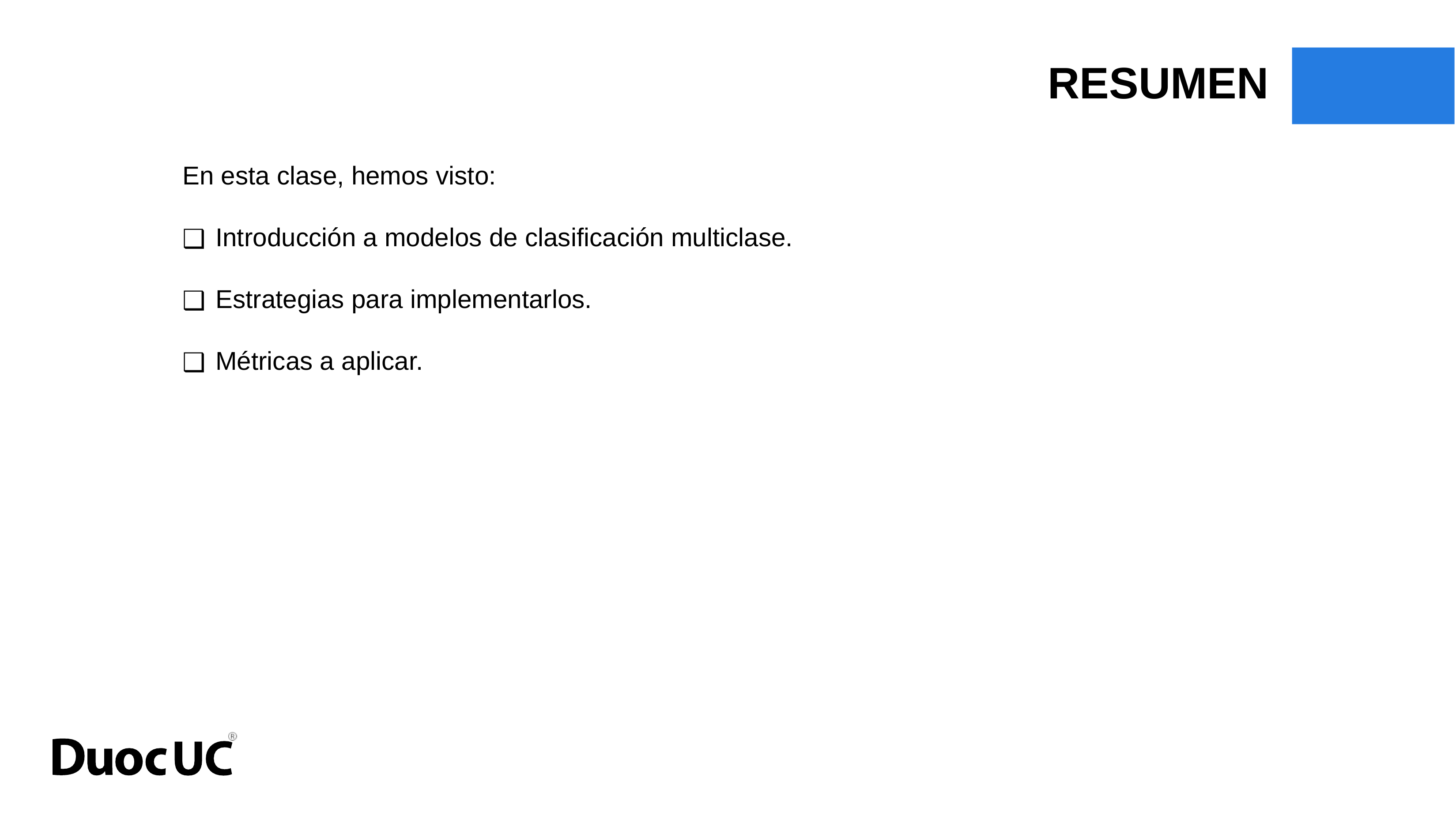

RESUMEN
En esta clase, hemos visto:

Introducción a modelos de clasificación multiclase.

Estrategias para implementarlos.

Métricas a aplicar.